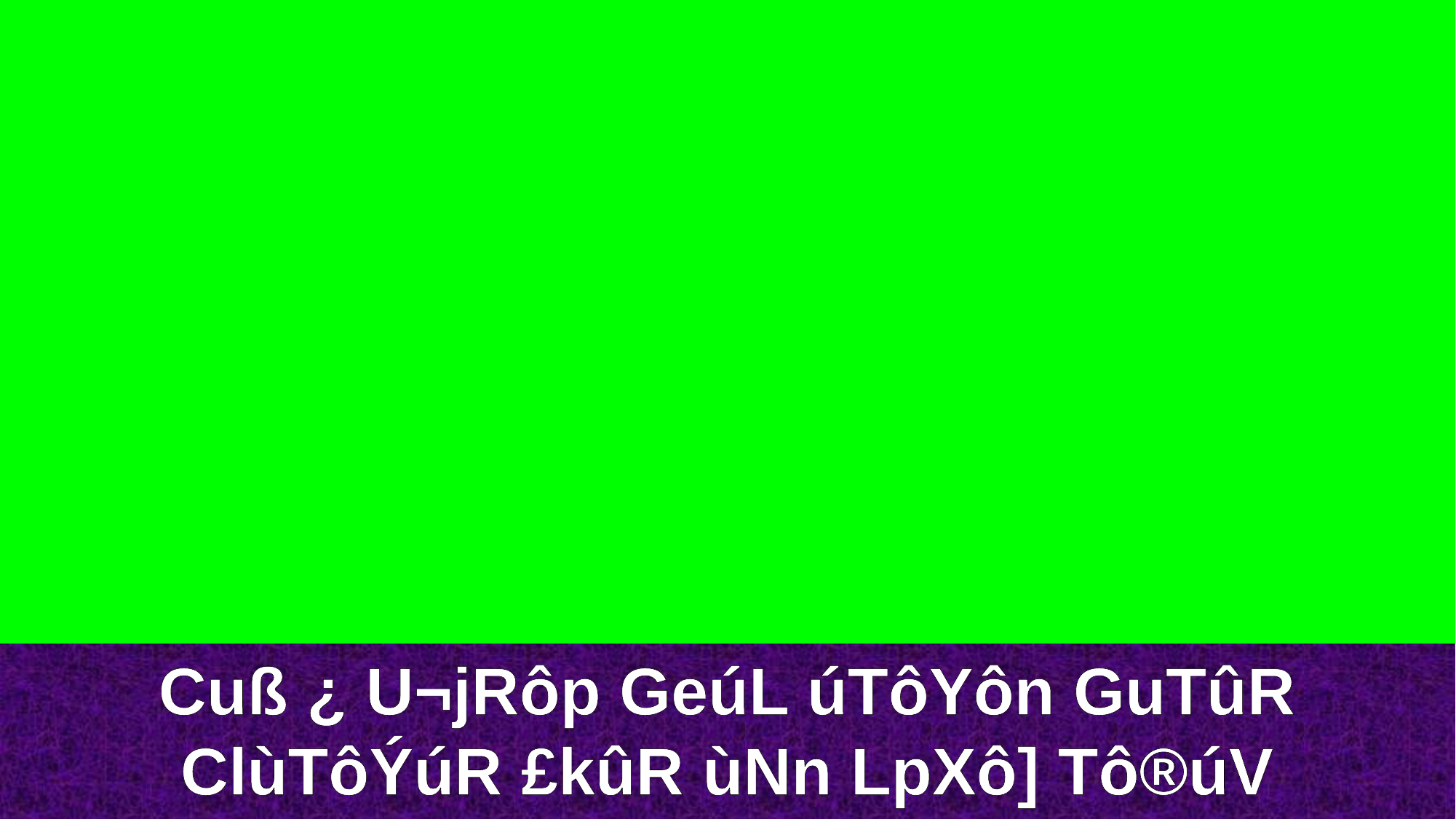

Cuß ¿ U¬jRôp GeúL úTôYôn GuTûR ClùTôÝúR £kûR ùNn LpXô] Tô®úV